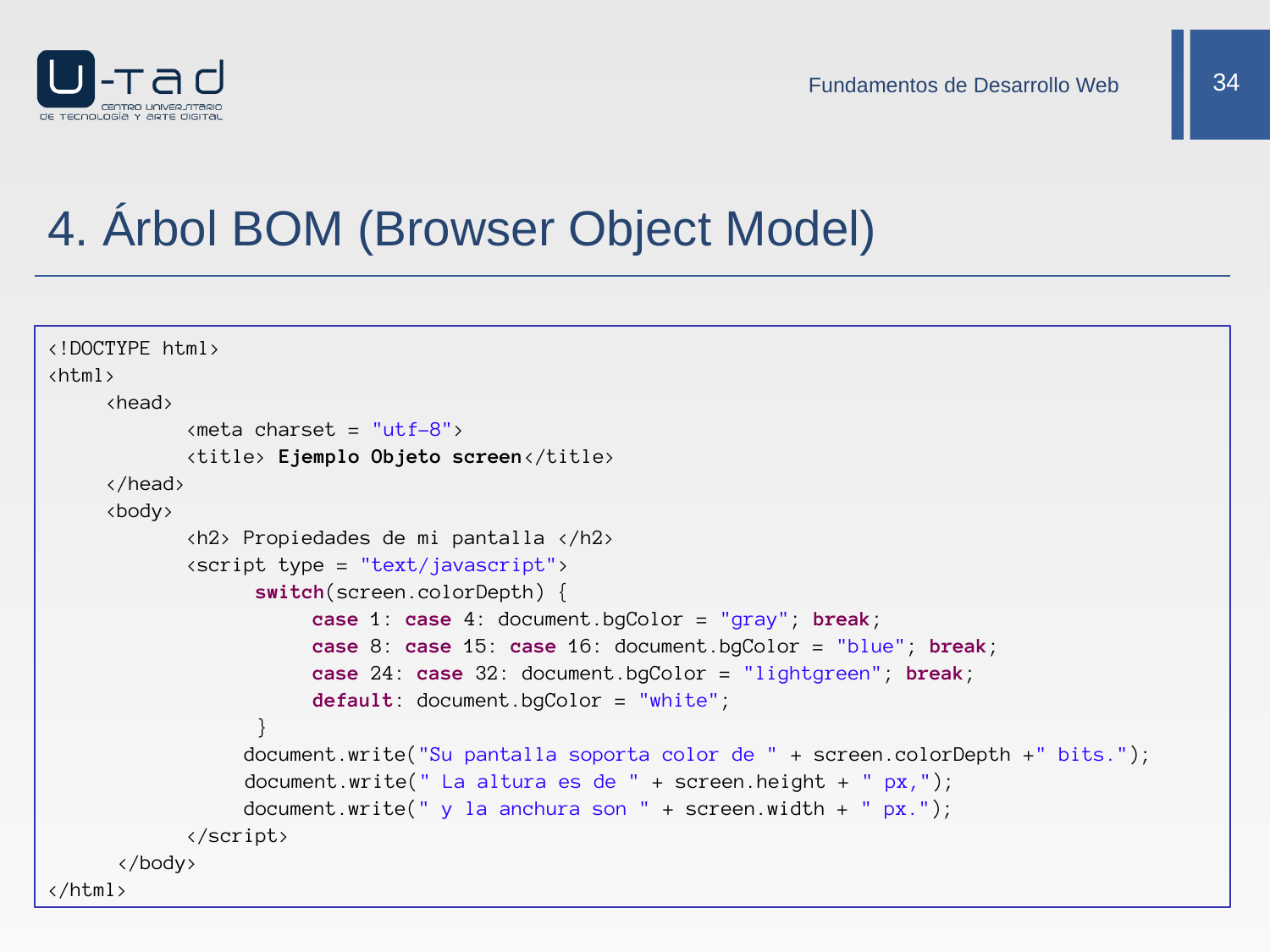

Fundamentos de Desarrollo Web
# 4. Árbol BOM (Browser Object Model)
<!DOCTYPE html>
<html>
     <head>
	 <meta charset = "utf-8">
	 <title> Ejemplo Objeto screen</title>
     </head>
     <body>
	 <h2> Propiedades de mi pantalla </h2>
	 <script type = "text/javascript">
	       switch(screen.colorDepth) {
		 case 1: case 4: document.bgColor = "gray"; break;
		 case 8: case 15: case 16: document.bgColor = "blue"; break;
                     	 case 24: case 32: document.bgColor = "lightgreen"; break;
           	 default: document.bgColor = "white";
                  }
          	      document.write("Su pantalla soporta color de " + screen.colorDepth +" bits.");
                 document.write(" La altura es de " + screen.height + " px,");
 	      document.write(" y la anchura son " + screen.width + " px.");
	 </script>
      </body>
</html>